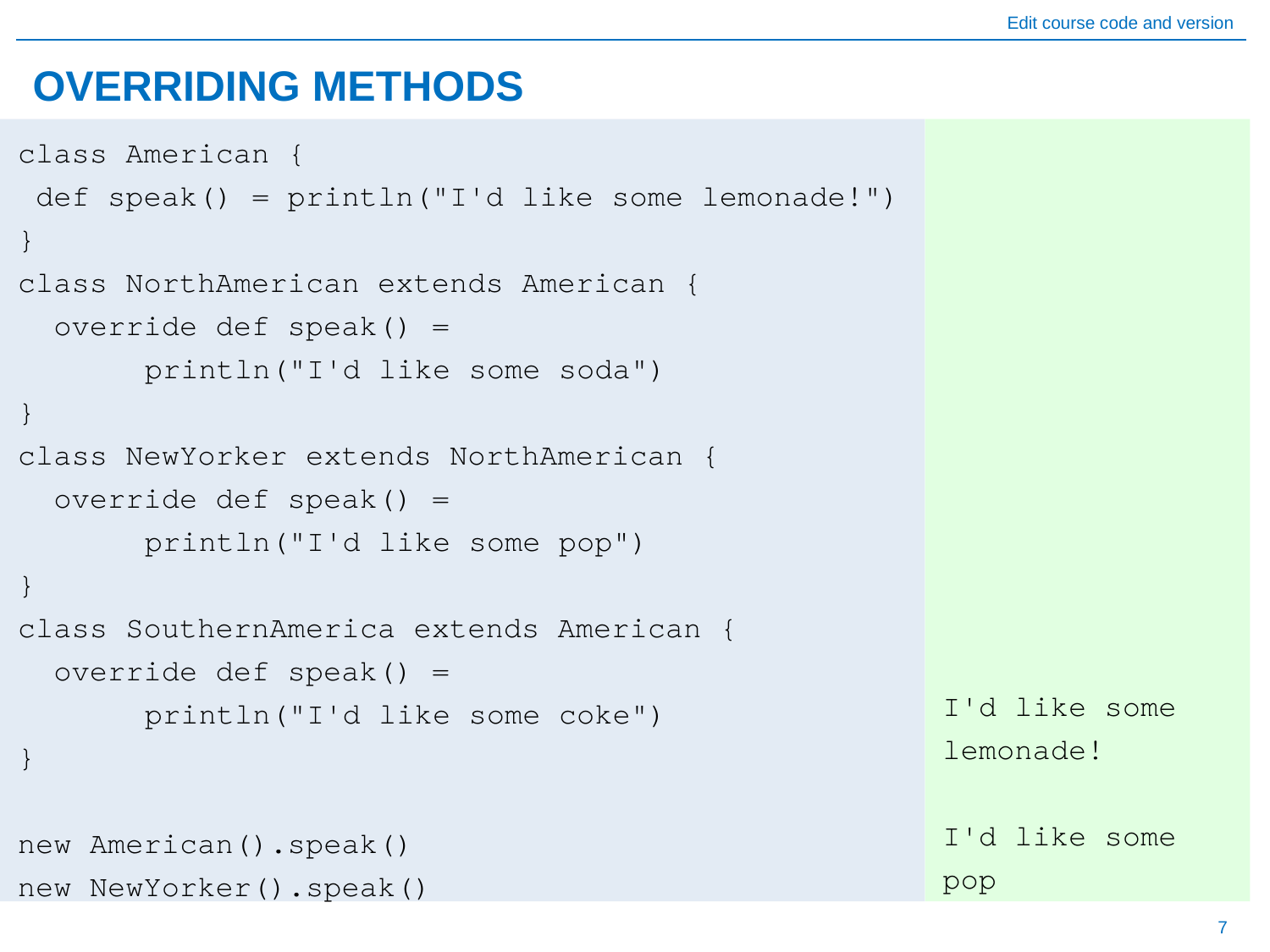

# OVERRIDING METHODS
I'd like some lemonade!

I'd like some pop
class American {
 def speak() = println("I'd like some lemonade!")
}
class NorthAmerican extends American {
  override def speak() =
	println("I'd like some soda")
}
class NewYorker extends NorthAmerican {
  override def speak() =
	println("I'd like some pop")
}
class SouthernAmerica extends American {
  override def speak() =
	println("I'd like some coke")
}
new American().speak()
new NewYorker().speak()